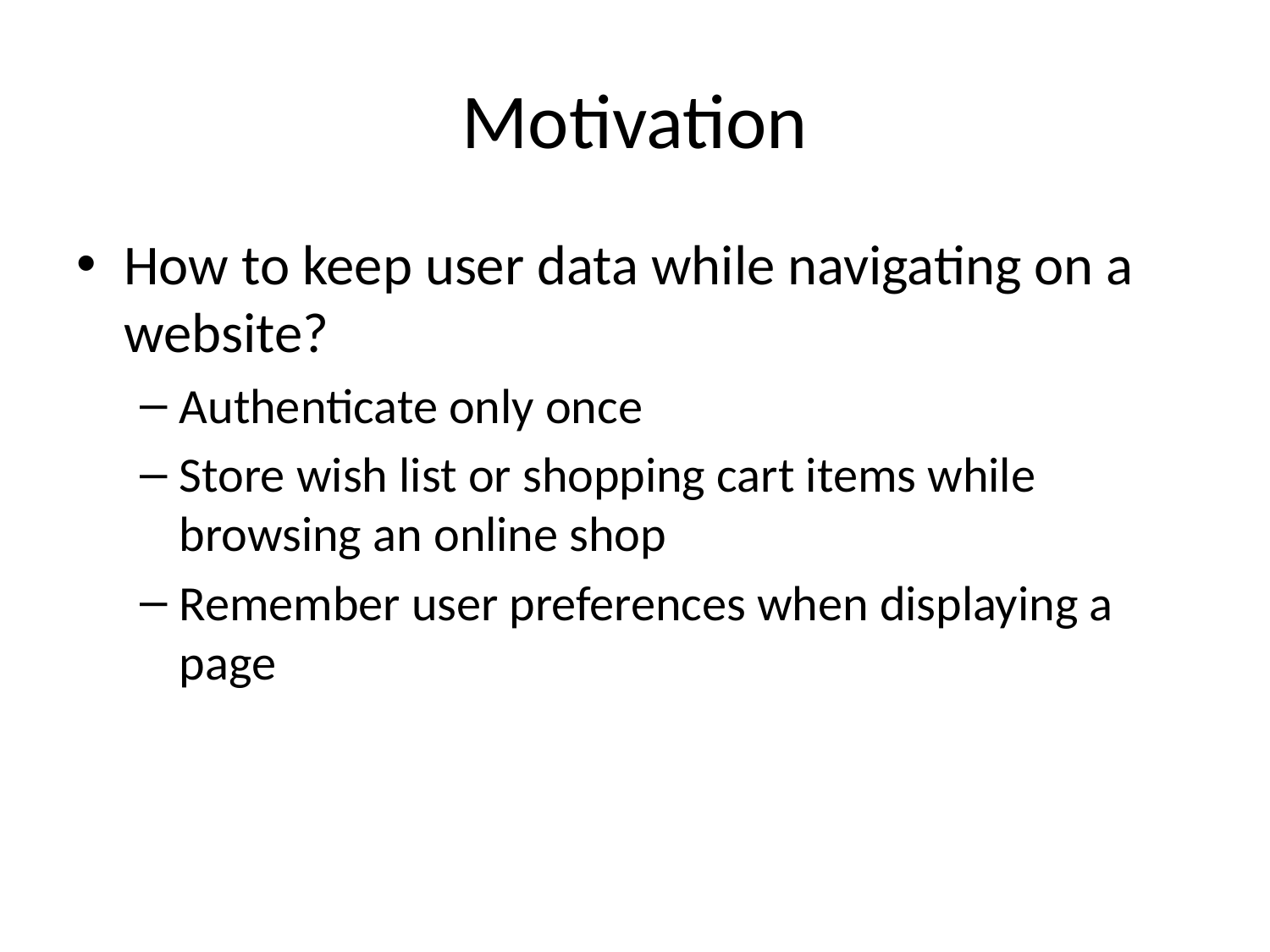

# Motivation
How to keep user data while navigating on a website?
Authenticate only once
Store wish list or shopping cart items while browsing an online shop
Remember user preferences when displaying a page